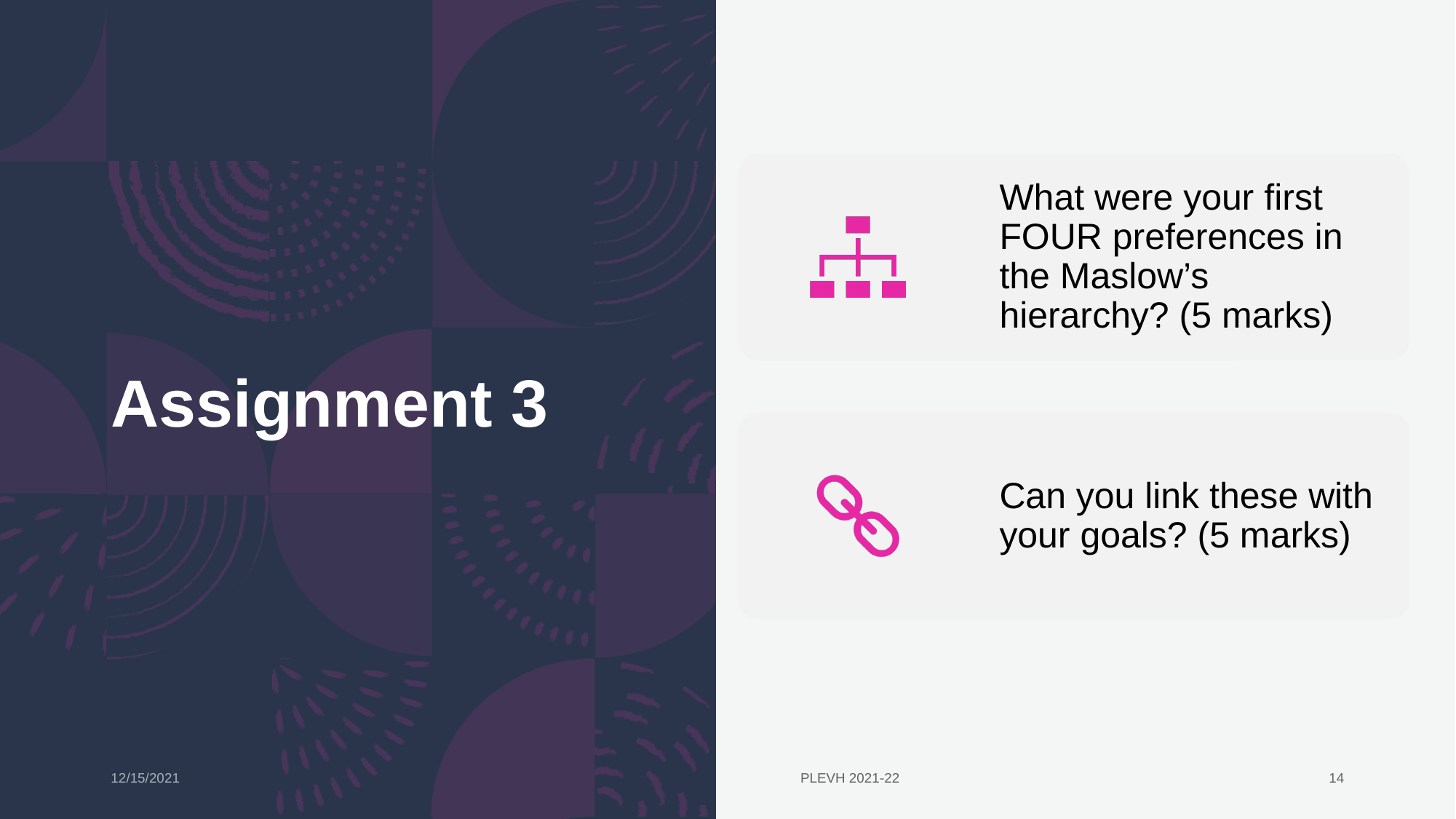

What were your first FOUR preferences in the Maslow’s hierarchy? (5 marks)
Can you link these with your goals? (5 marks)
# Assignment 3
12/15/2021
PLEVH 2021-22
14